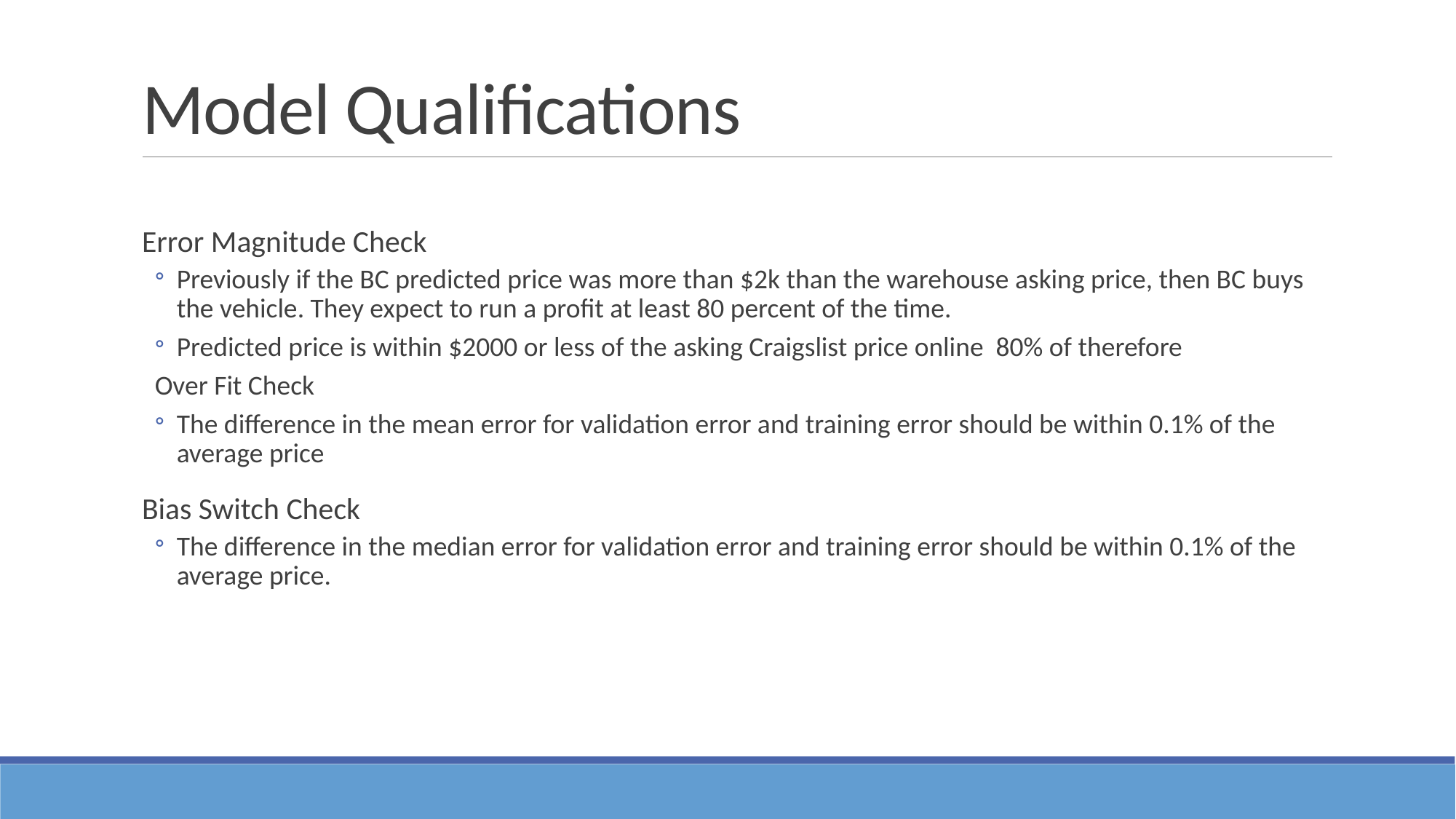

# Model Qualifications
Error Magnitude Check
Previously if the BC predicted price was more than $2k than the warehouse asking price, then BC buys the vehicle. They expect to run a profit at least 80 percent of the time.
Predicted price is within $2000 or less of the asking Craigslist price online  80% of therefore
Over Fit Check
The difference in the mean error for validation error and training error should be within 0.1% of the average price
Bias Switch Check
The difference in the median error for validation error and training error should be within 0.1% of the average price.